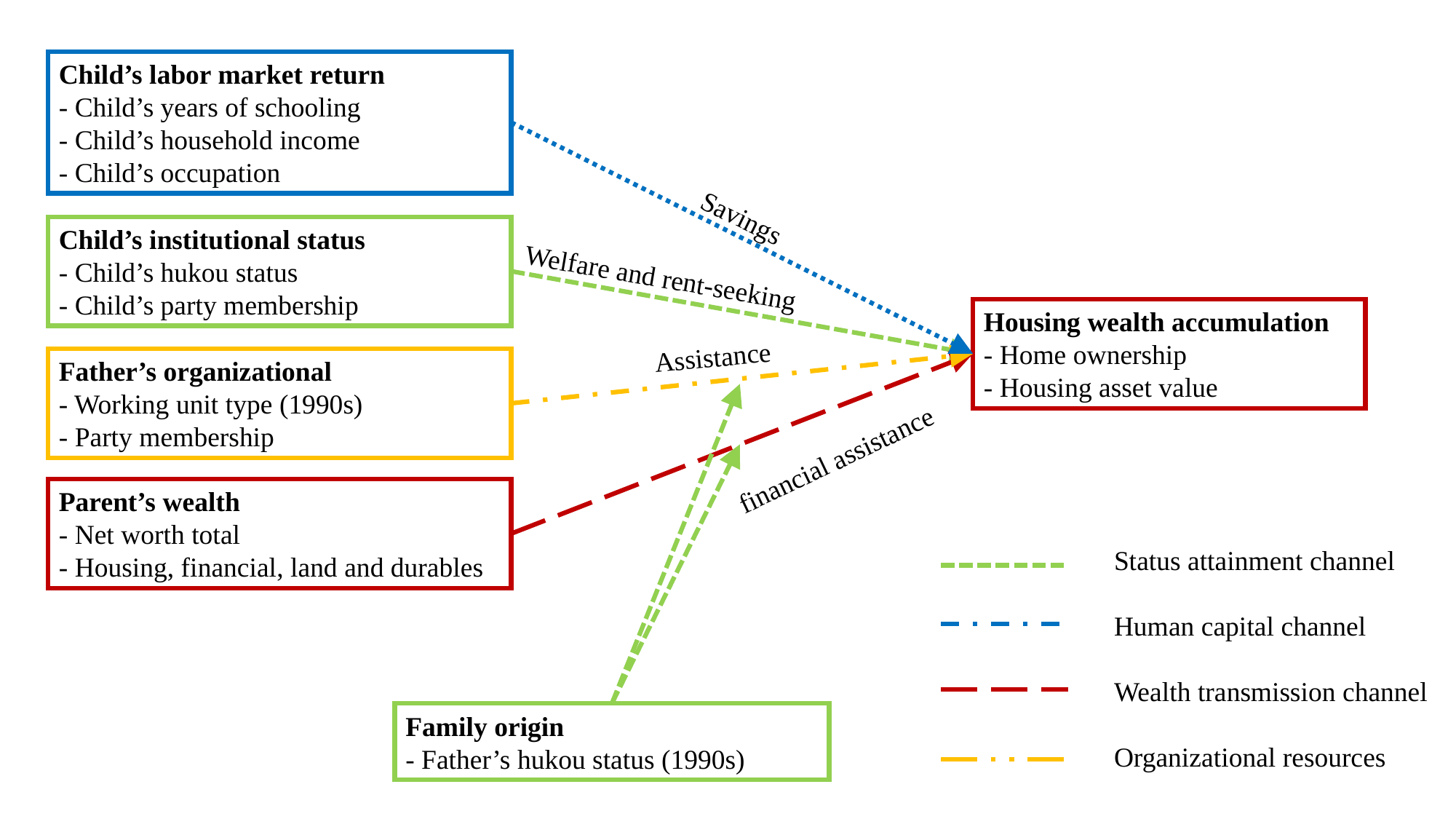

Child’s labor market return
- Child’s years of schooling
- Child’s household income
- Child’s occupation
Savings
Child’s institutional status
- Child’s hukou status
- Child’s party membership
Welfare and rent-seeking
Housing wealth accumulation
- Home ownership
- Housing asset value
Assistance
Father’s organizational
- Working unit type (1990s)
- Party membership
financial assistance
Parent’s wealth
- Net worth total
- Housing, financial, land and durables
Status attainment channel

Human capital channel

Wealth transmission channel

Organizational resources
Family origin
- Father’s hukou status (1990s)